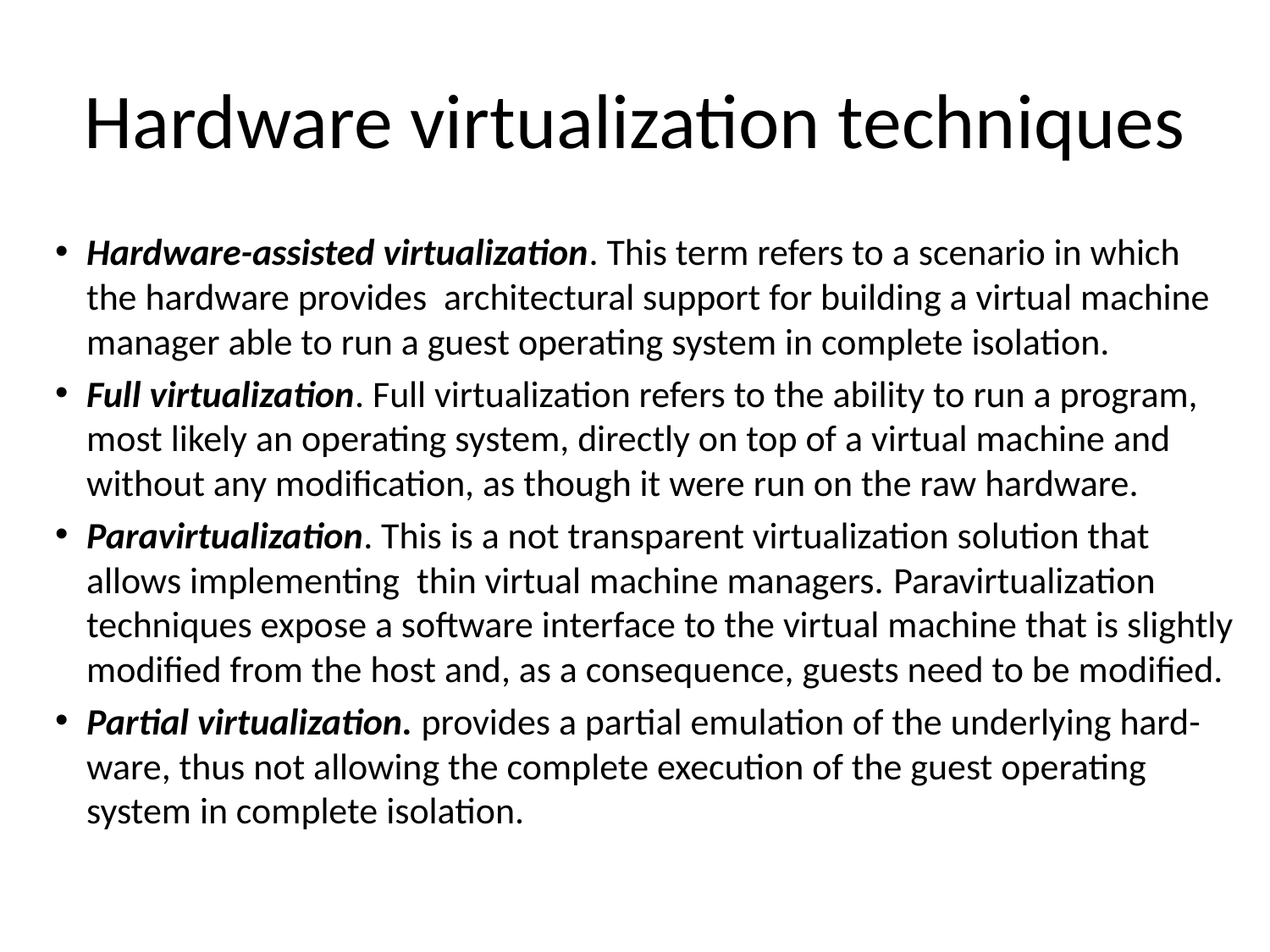

# Hardware virtualization techniques
Hardware-assisted virtualization. This term refers to a scenario in which the hardware provides  architectural support for building a virtual machine manager able to run a guest operating system in complete isolation.
Full virtualization. Full virtualization refers to the ability to run a program, most likely an operating system, directly on top of a virtual machine and without any modification, as though it were run on the raw hardware.
Paravirtualization. This is a not transparent virtualization solution that allows implementing  thin virtual machine managers. Paravirtualization techniques expose a software interface to the virtual machine that is slightly modified from the host and, as a consequence, guests need to be modified.
Partial virtualization. provides a partial emulation of the underlying hard-ware, thus not allowing the complete execution of the guest operating system in complete isolation.